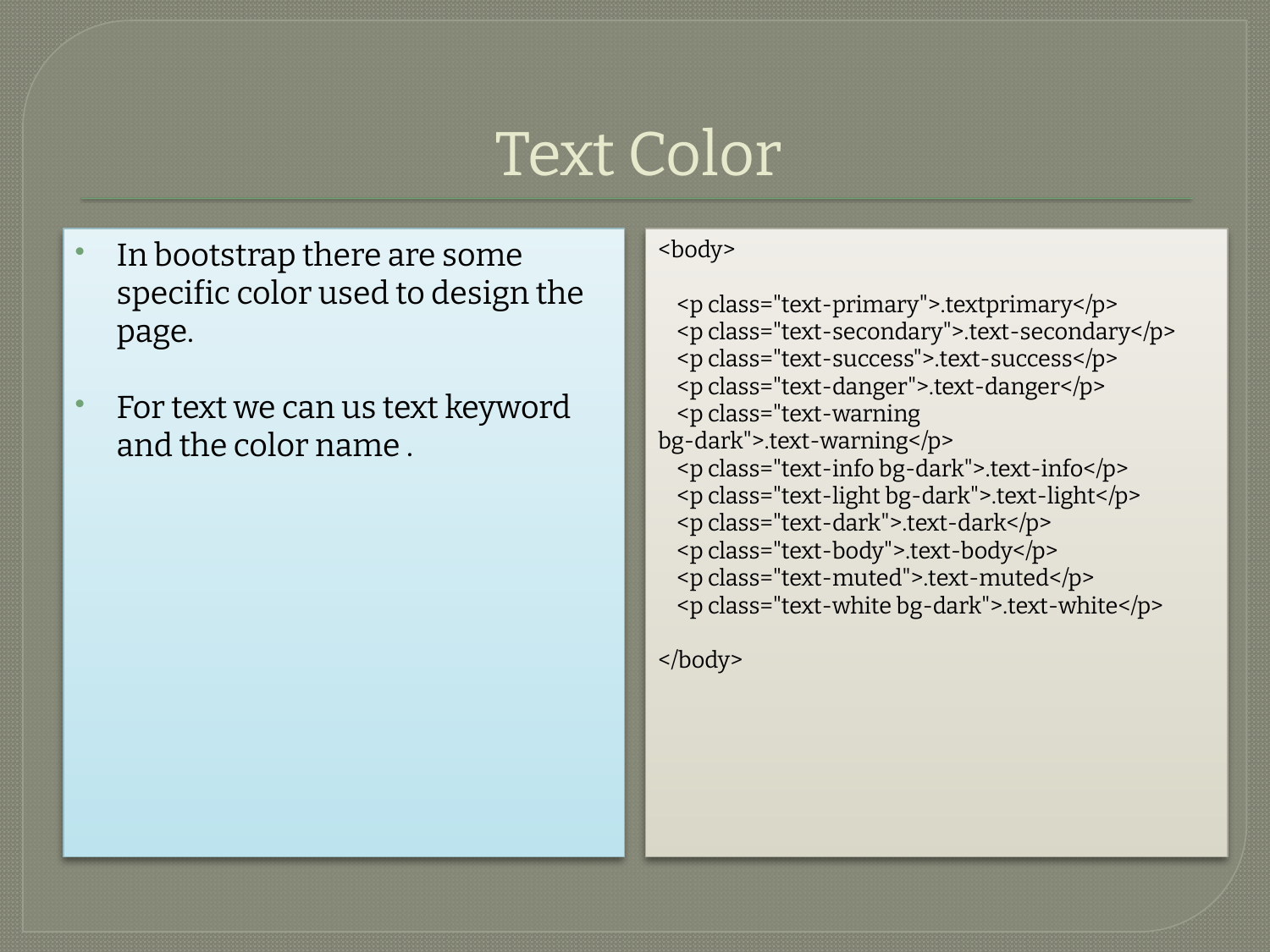

# Text Color
In bootstrap there are some specific color used to design the page.

For text we can us text keyword and the color name .

<body>
    <p class="text-primary">.textprimary</p>
    <p class="text-secondary">.text-secondary</p>
    <p class="text-success">.text-success</p>
    <p class="text-danger">.text-danger</p>
    <p class="text-warning bg-dark">.text-warning</p>
    <p class="text-info bg-dark">.text-info</p>
    <p class="text-light bg-dark">.text-light</p>
    <p class="text-dark">.text-dark</p>
    <p class="text-body">.text-body</p>
    <p class="text-muted">.text-muted</p>
    <p class="text-white bg-dark">.text-white</p>
</body>